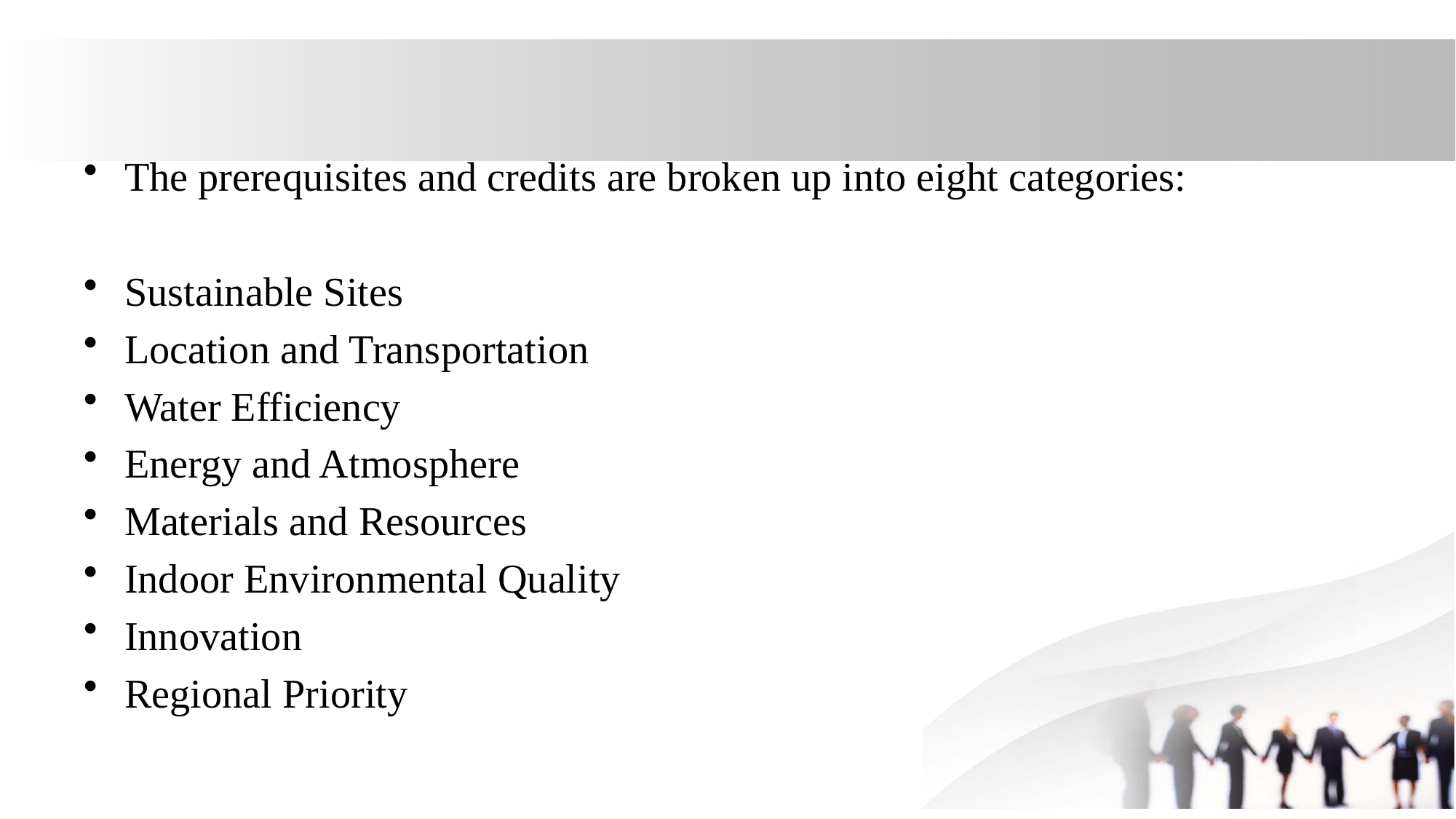

The prerequisites and credits are broken up into eight categories:

Sustainable Sites
Location and Transportation
Water Efficiency
Energy and Atmosphere
Materials and Resources
Indoor Environmental Quality
Innovation
Regional Priority